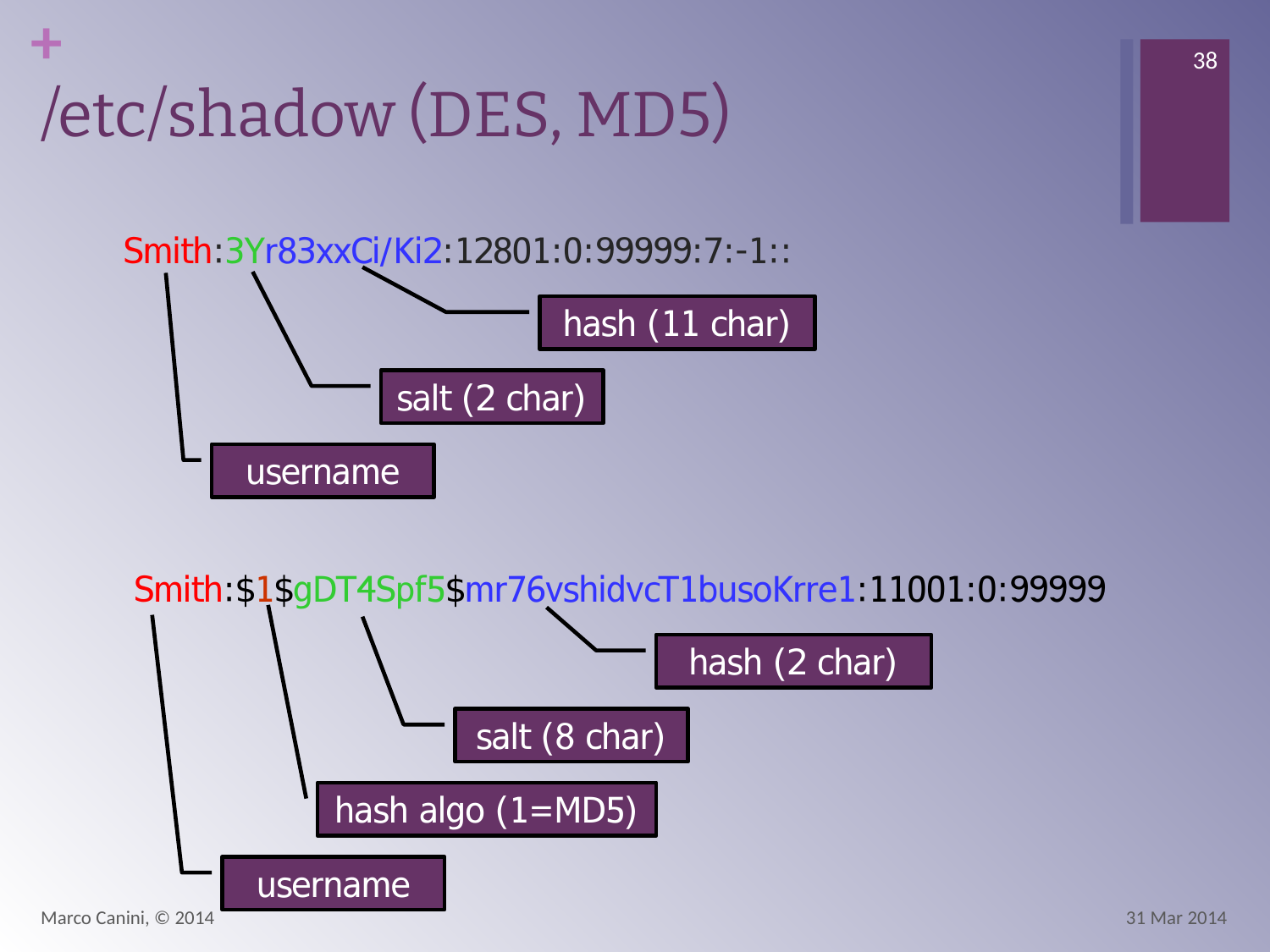

38
# /etc/shadow (DES, MD5)
	Smith:3Yr83xxCi/Ki2:12801:0:99999:7:-1::

hash (11 char)
salt (2 char)
username
	Smith:$1$gDT4Spf5$mr76vshidvcT1busoKrre1:11001:0:99999

hash (2 char)
salt (8 char)
hash algo (1=MD5)
username
Marco Canini, © 2014
31 Mar 2014